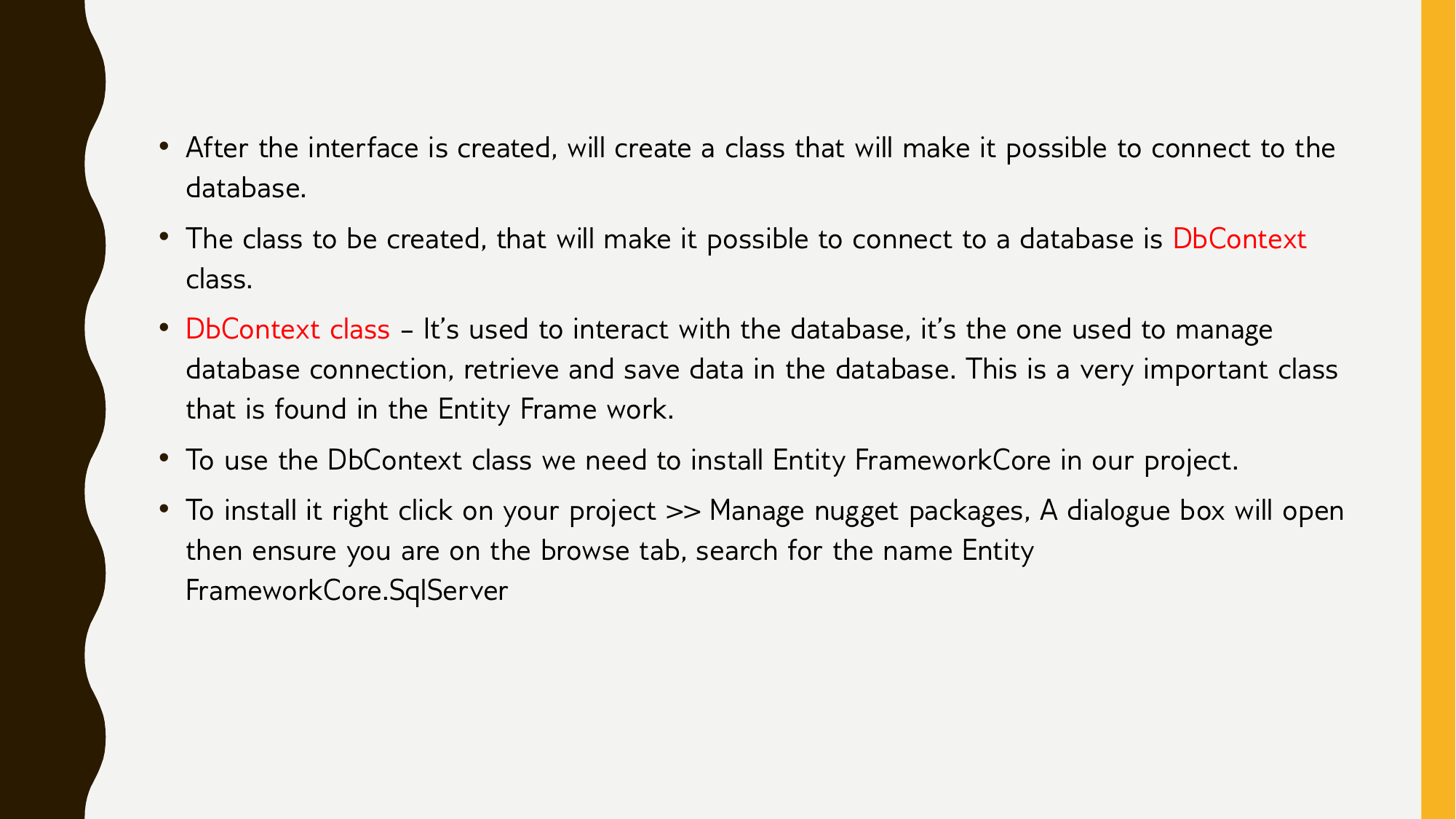

After the interface is created, will create a class that will make it possible to connect to the database.
The class to be created, that will make it possible to connect to a database is DbContext class.
DbContext class – It’s used to interact with the database, it’s the one used to manage database connection, retrieve and save data in the database. This is a very important class that is found in the Entity Frame work.
To use the DbContext class we need to install Entity FrameworkCore in our project.
To install it right click on your project >> Manage nugget packages, A dialogue box will open then ensure you are on the browse tab, search for the name Entity FrameworkCore.SqlServer